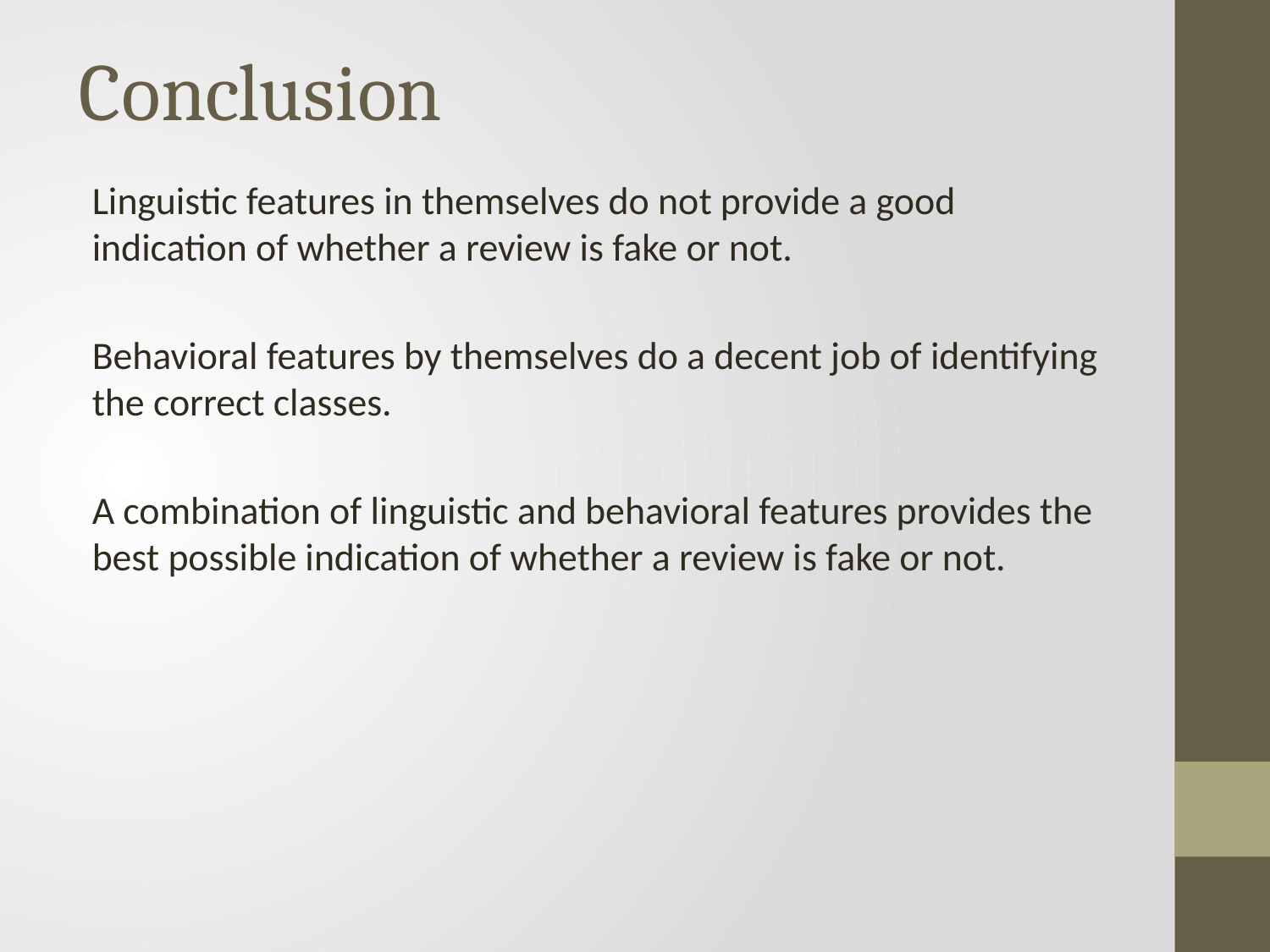

# Conclusion
Linguistic features in themselves do not provide a good indication of whether a review is fake or not.

Behavioral features by themselves do a decent job of identifying the correct classes.

A combination of linguistic and behavioral features provides the best possible indication of whether a review is fake or not.